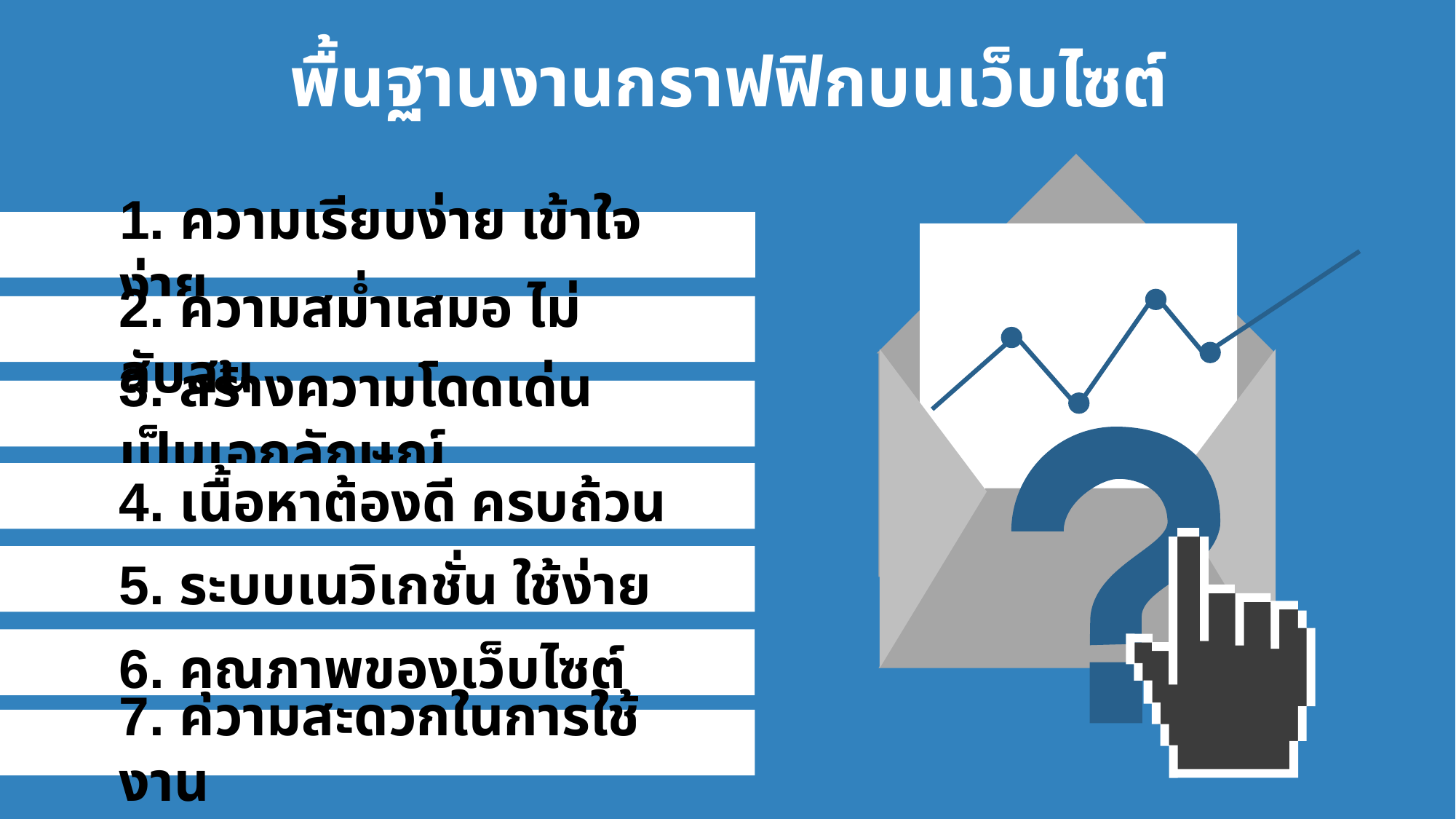

พื้นฐานงานกราฟฟิกบนเว็บไซต์

1. ความเรียบง่าย เข้าใจง่าย

2. ความสม่ำเสมอ ไม่สับสน

3. สร้างความโดดเด่น เป็นเอกลักษณ์

4. เนื้อหาต้องดี ครบถ้วน

5. ระบบเนวิเกชั่น ใช้ง่าย

6. คุณภาพของเว็บไซต์

7. ความสะดวกในการใช้งาน